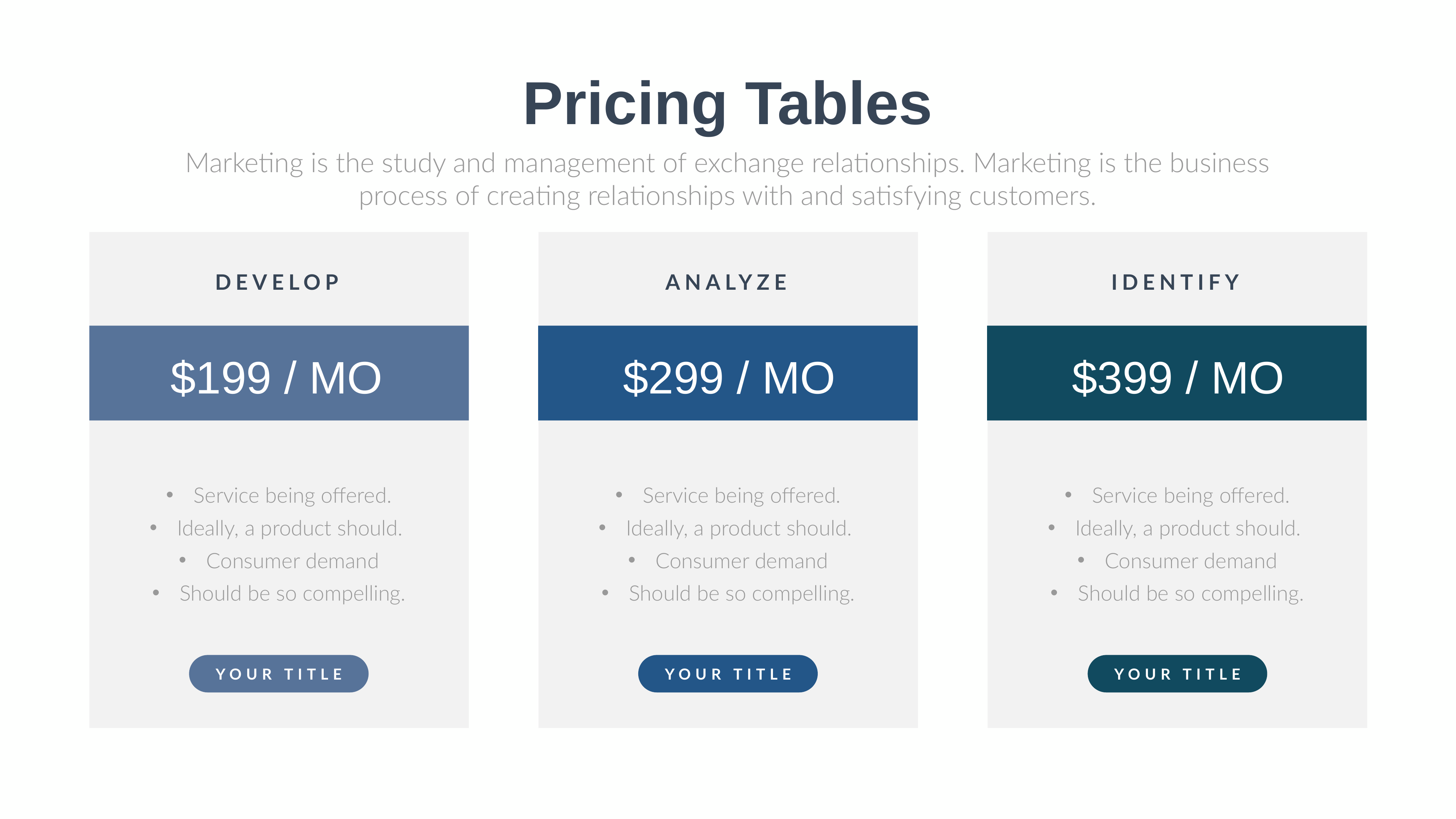

Pricing Tables
Marketing is the study and management of exchange relationships. Marketing is the business process of creating relationships with and satisfying customers.

DEVELOP
ANALYZE
IDENTIFY

$199 / MO
$299 / MO
$399 / MO
Service being offered.
Ideally, a product should.
Consumer demand
Should be so compelling.
Service being offered.
Ideally, a product should.
Consumer demand
Should be so compelling.
Service being offered.
Ideally, a product should.
Consumer demand
Should be so compelling.

YOUR TITLE

YOUR TITLE

YOUR TITLE